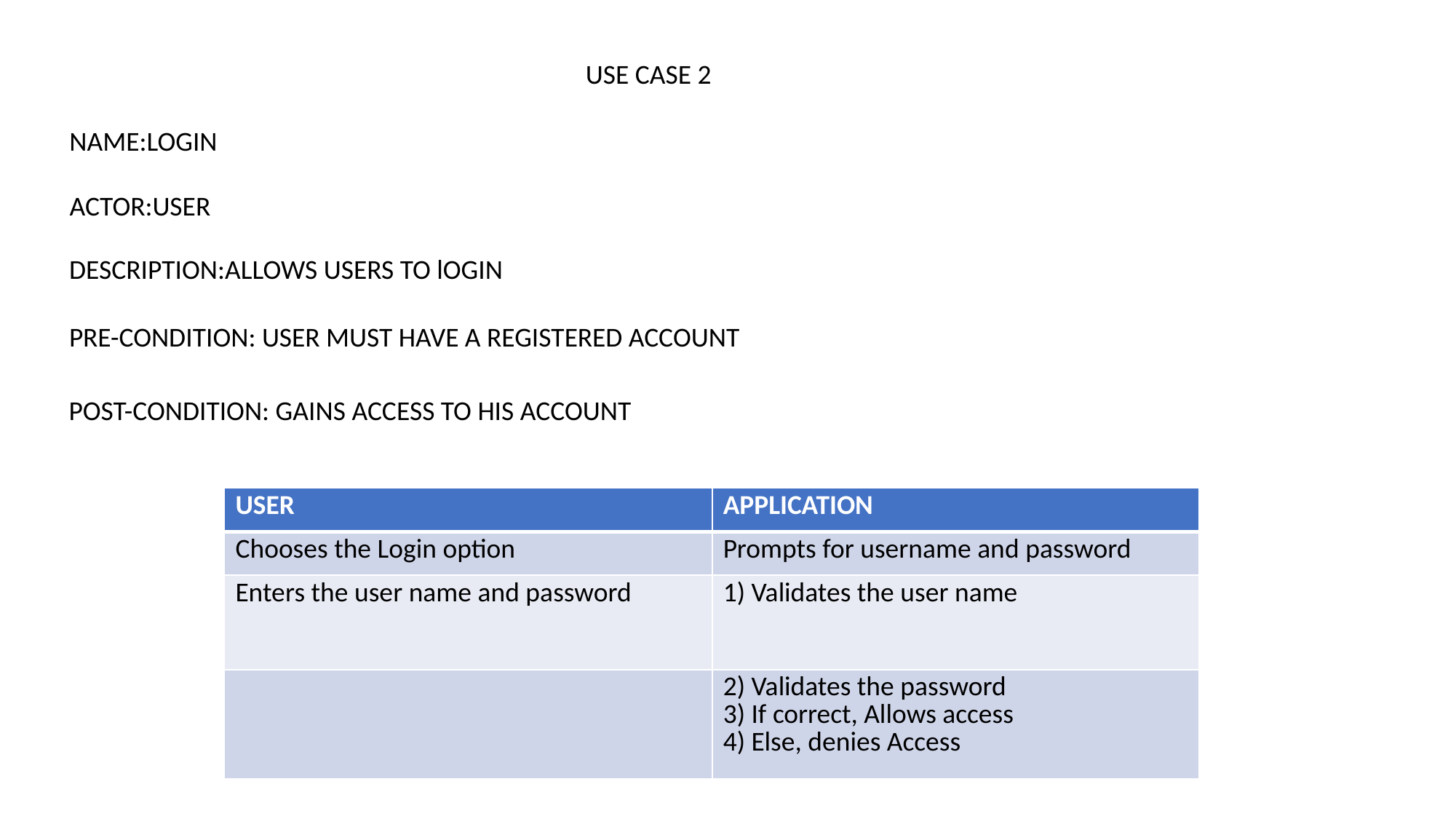

USE CASE 2
NAME:LOGIN
ACTOR:USER
DESCRIPTION:ALLOWS USERS TO lOGIN
PRE-CONDITION: USER MUST HAVE A REGISTERED ACCOUNT
POST-CONDITION: GAINS ACCESS TO HIS ACCOUNT
| USER | APPLICATION |
| --- | --- |
| Chooses the Login option | Prompts for username and password |
| Enters the user name and password | 1) Validates the user name |
|  | 2) Validates the password  3) If correct, Allows access 4) Else, denies Access |